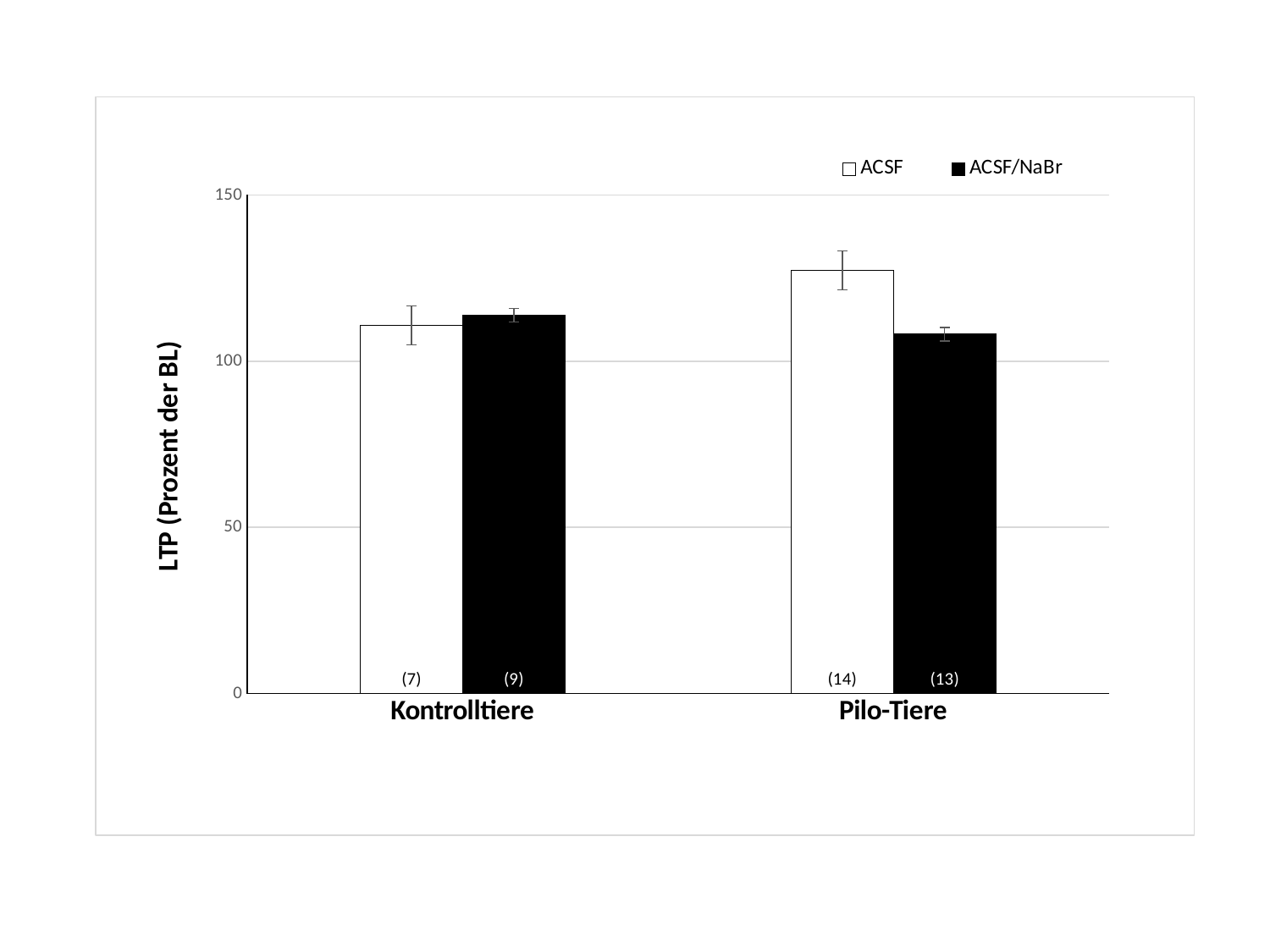

### Chart

| Category | ACSF | ACSF/NaBr |
|---|---|---|
| Kontrolltiere | 110.80320527416532 | 113.84781577130715 |
| Pilo-Tiere | 127.34804875038799 | 108.10656614197171 |